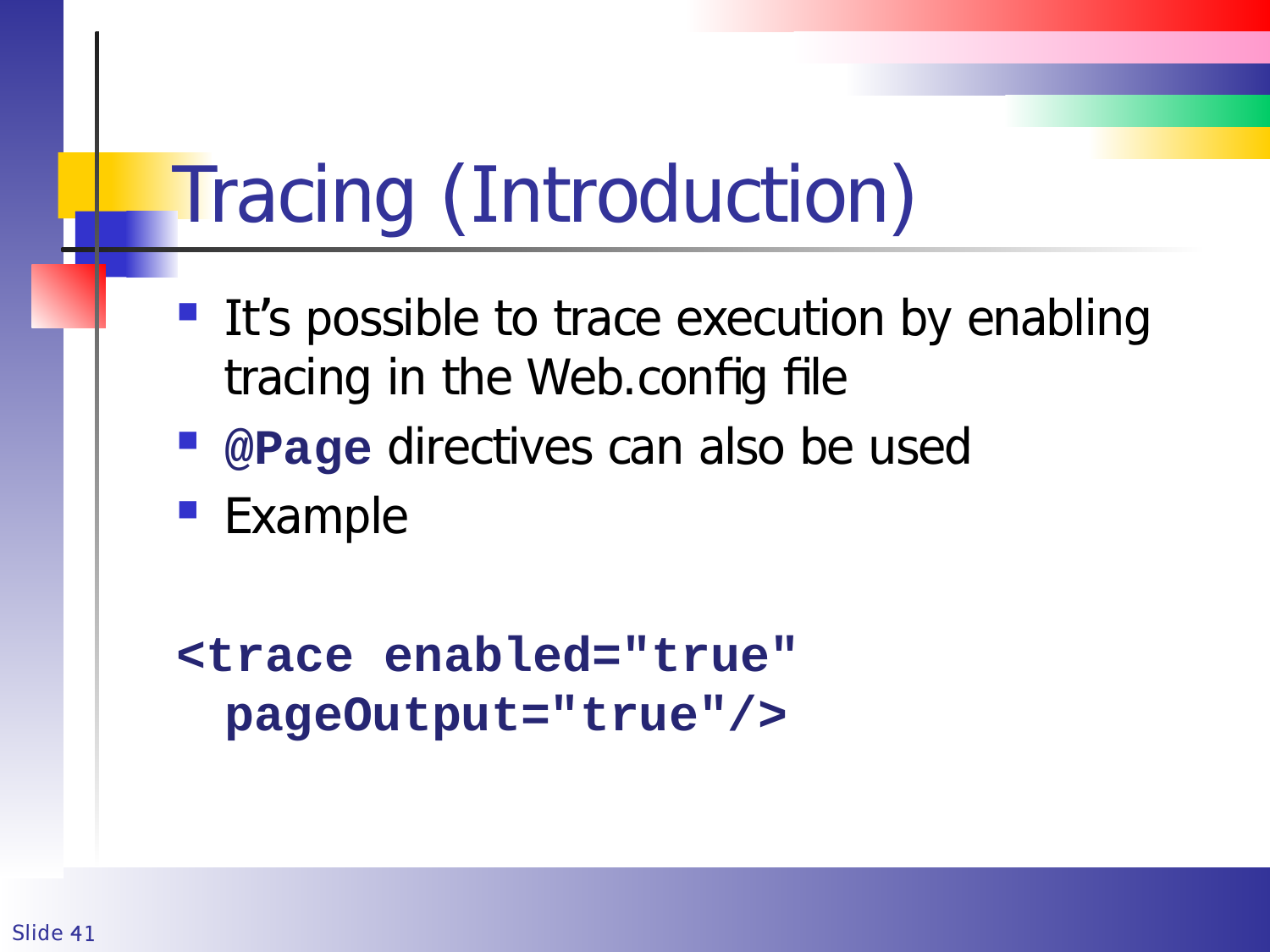

# Tracing (Introduction)
It’s possible to trace execution by enabling tracing in the Web.config file
@Page directives can also be used
Example

<trace enabled="true" pageOutput="true"/>